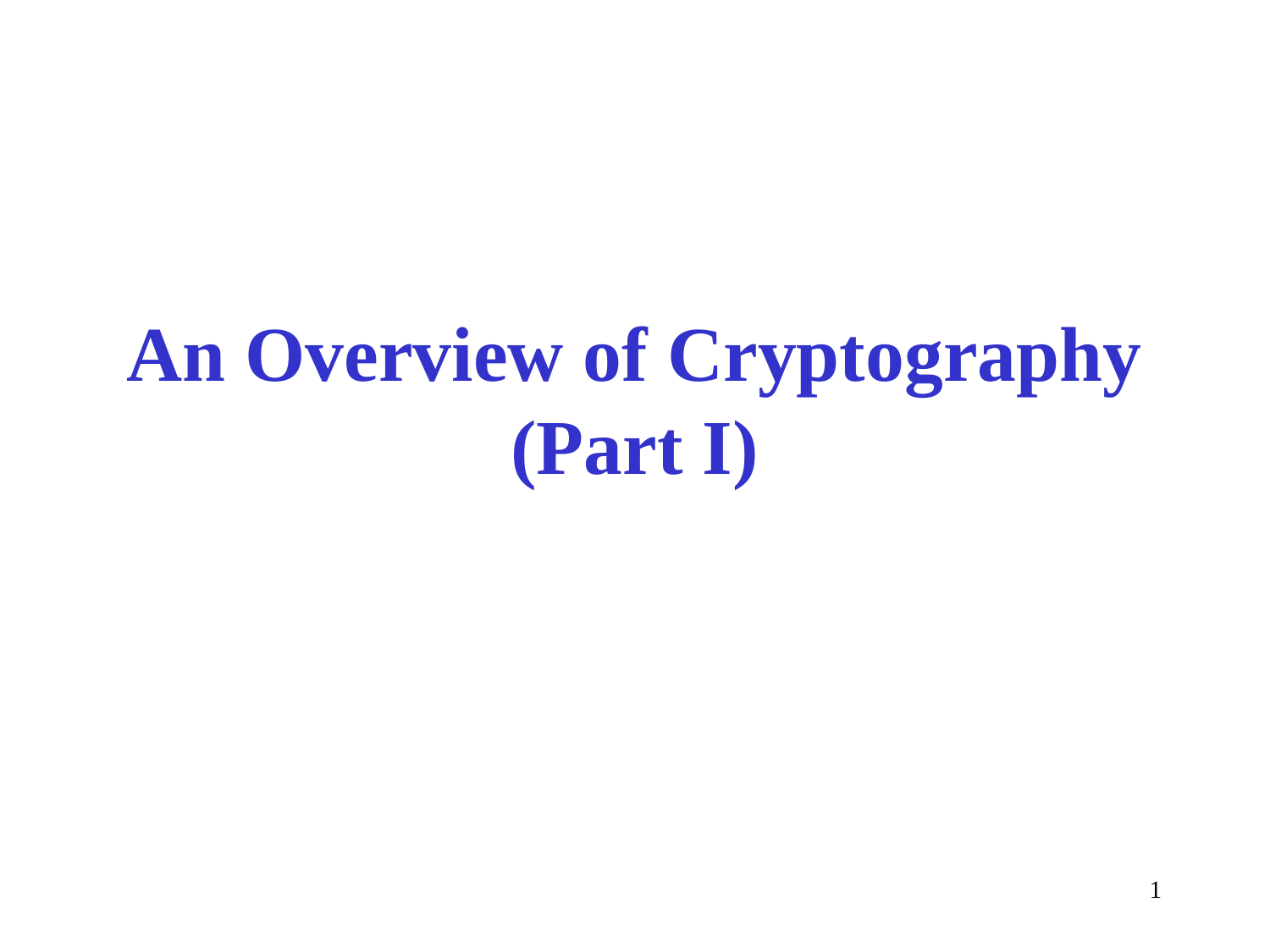

# An Overview of Cryptography (Part I)

1